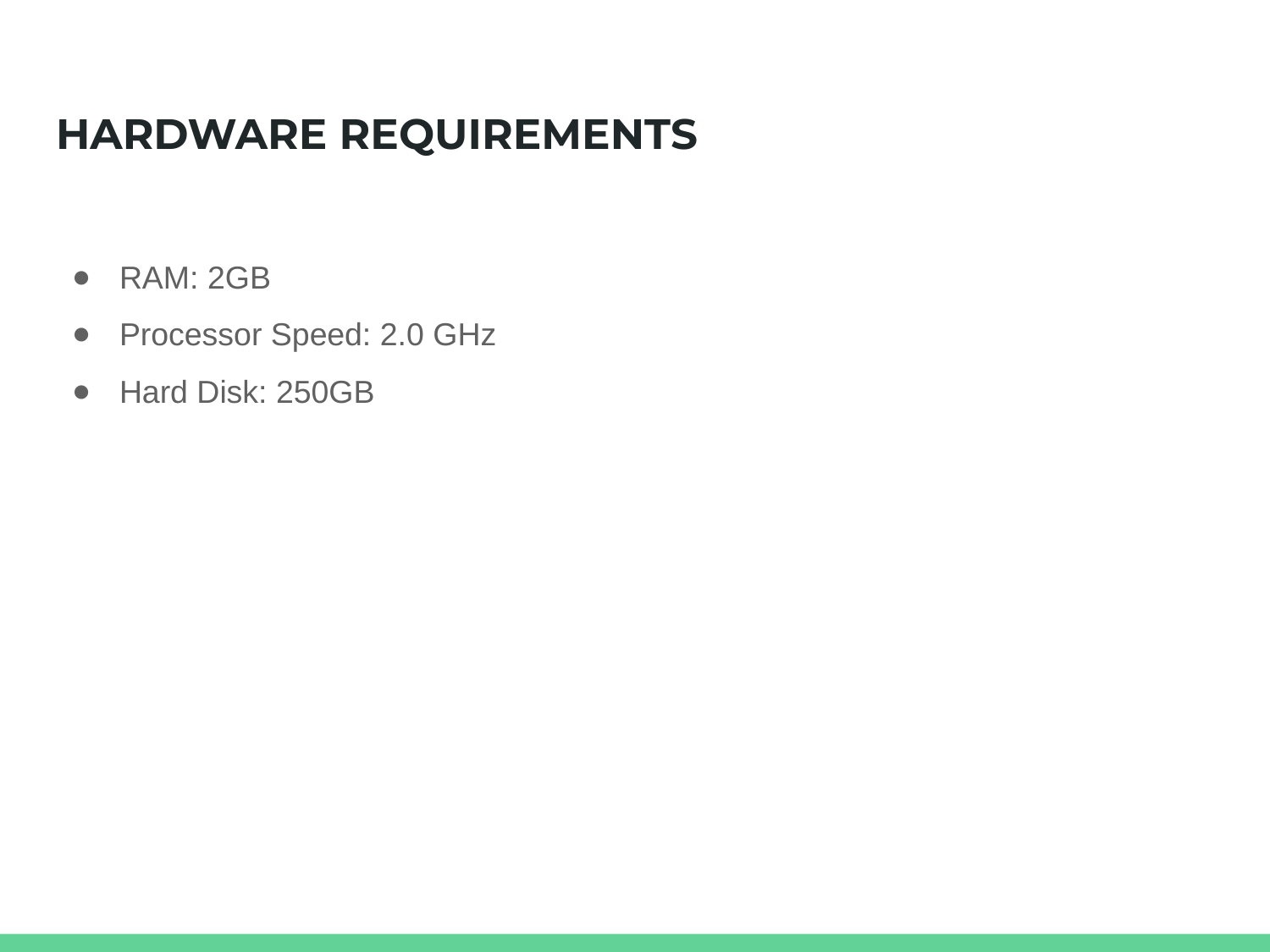

# HARDWARE REQUIREMENTS
RAM: 2GB
Processor Speed: 2.0 GHz
Hard Disk: 250GB
10